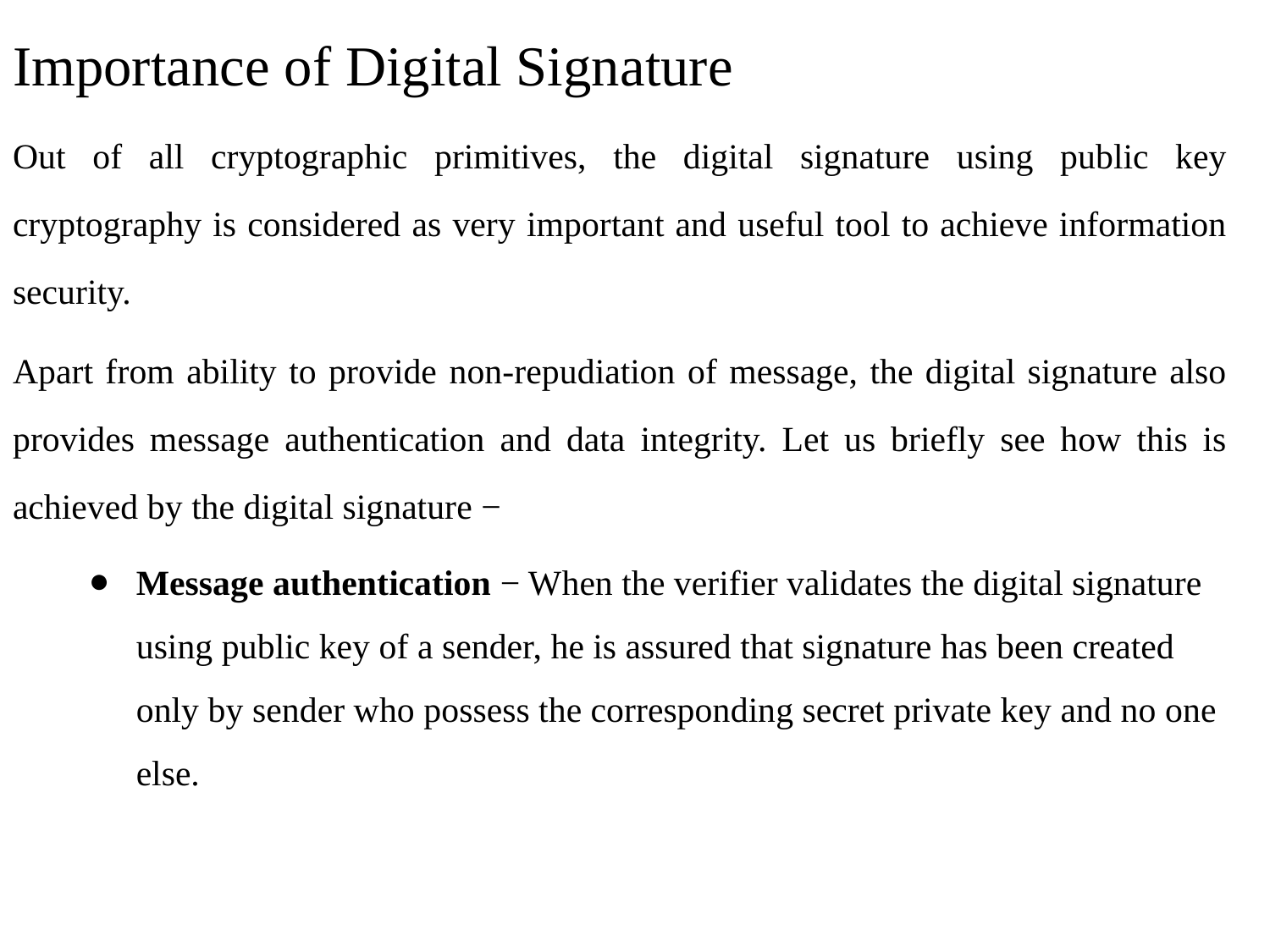

Importance of Digital Signature
Out of all cryptographic primitives, the digital signature using public key cryptography is considered as very important and useful tool to achieve information security.
Apart from ability to provide non-repudiation of message, the digital signature also provides message authentication and data integrity. Let us briefly see how this is achieved by the digital signature −
Message authentication − When the verifier validates the digital signature using public key of a sender, he is assured that signature has been created only by sender who possess the corresponding secret private key and no one else.